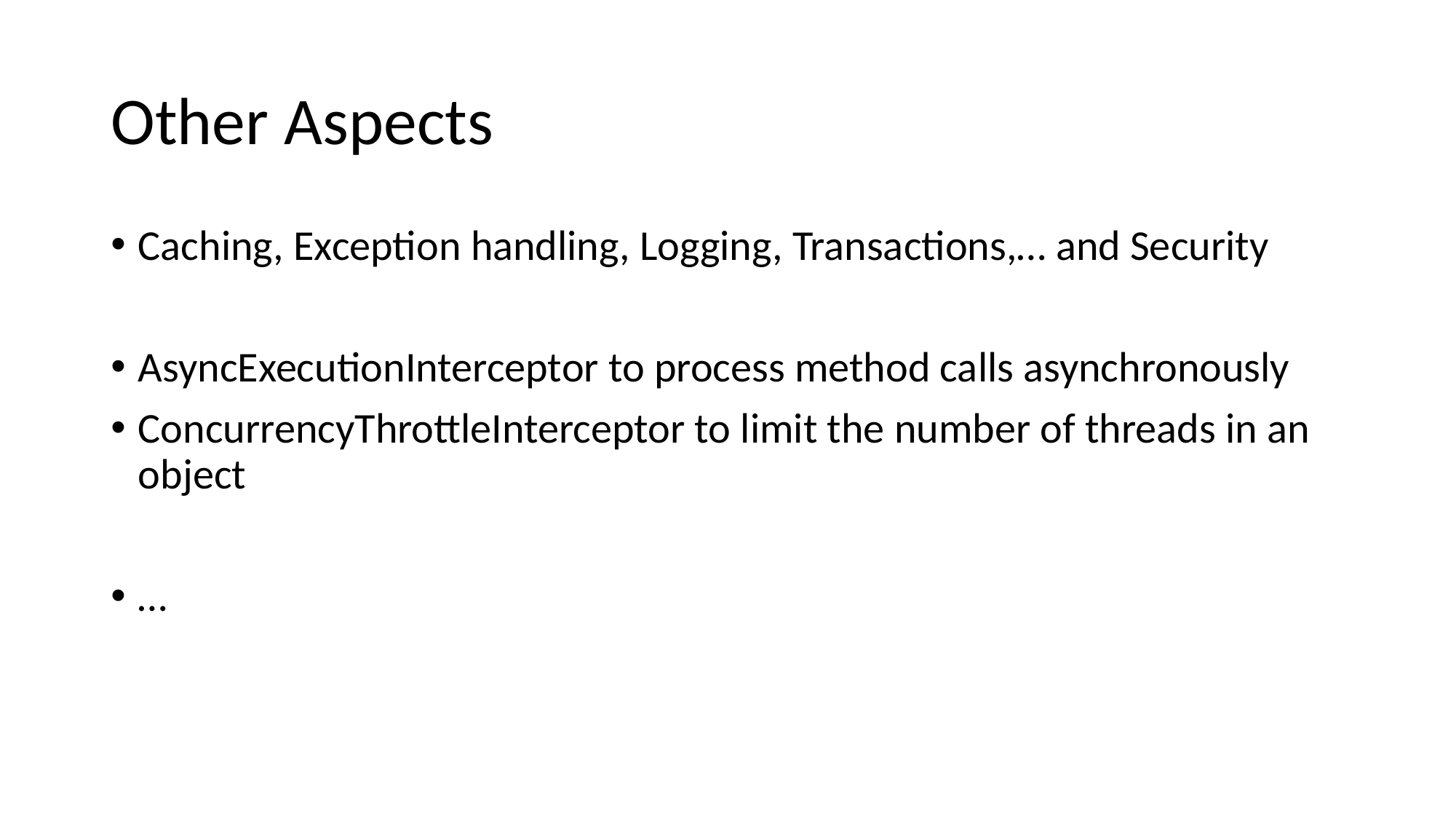

# Other Aspects
Caching, Exception handling, Logging, Transactions,… and Security

AsyncExecutionInterceptor to process method calls asynchronously
ConcurrencyThrottleInterceptor to limit the number of threads in an object

…